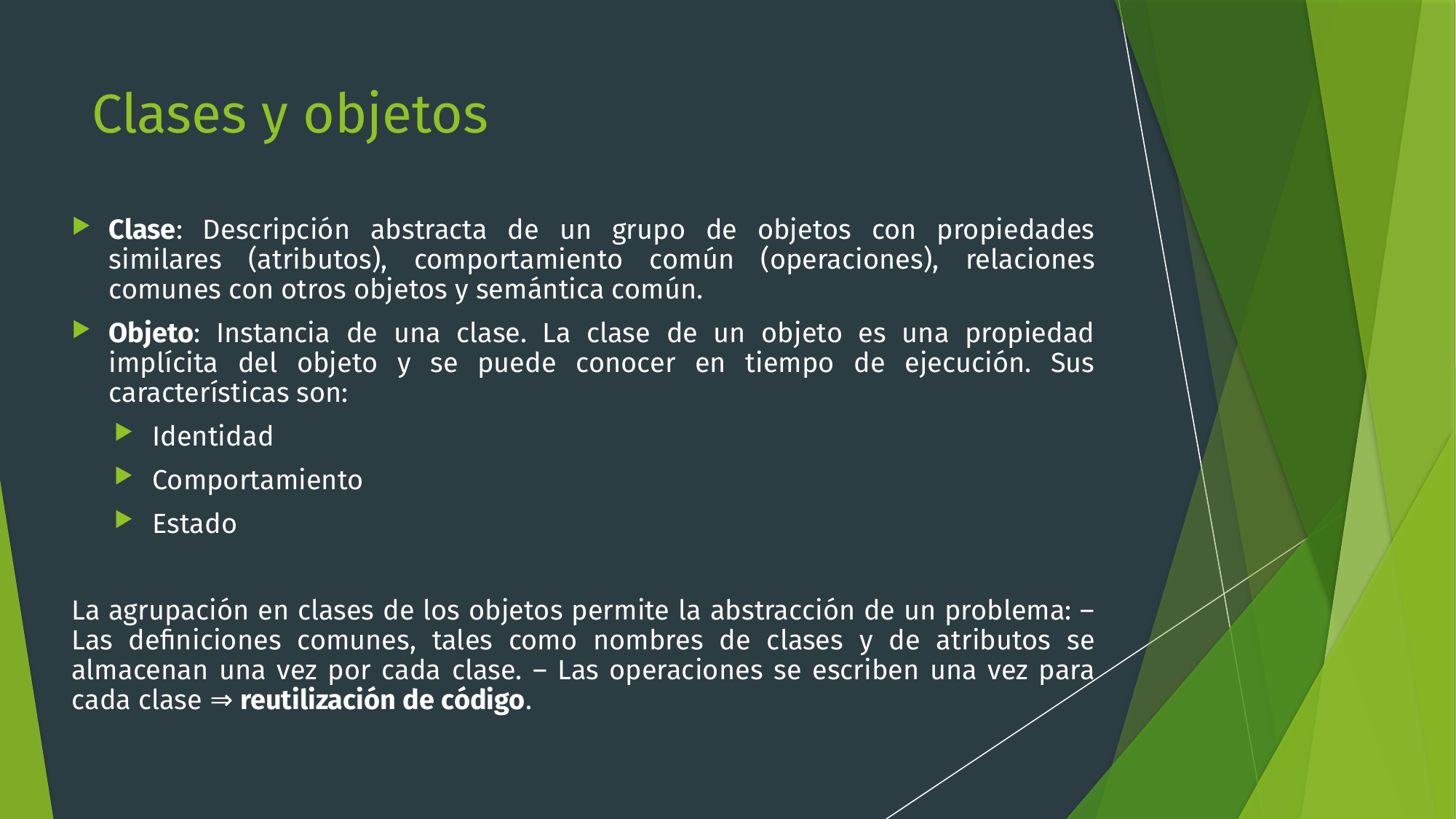

# Clases y objetos
Clase: Descripción abstracta de un grupo de objetos con propiedades similares (atributos), comportamiento común (operaciones), relaciones comunes con otros objetos y semántica común.
Objeto: Instancia de una clase. La clase de un objeto es una propiedad implícita del objeto y se puede conocer en tiempo de ejecución. Sus características son:
Identidad
Comportamiento
Estado

La agrupación en clases de los objetos permite la abstracción de un problema: – Las definiciones comunes, tales como nombres de clases y de atributos se almacenan una vez por cada clase. – Las operaciones se escriben una vez para cada clase ⇒ reutilización de código.